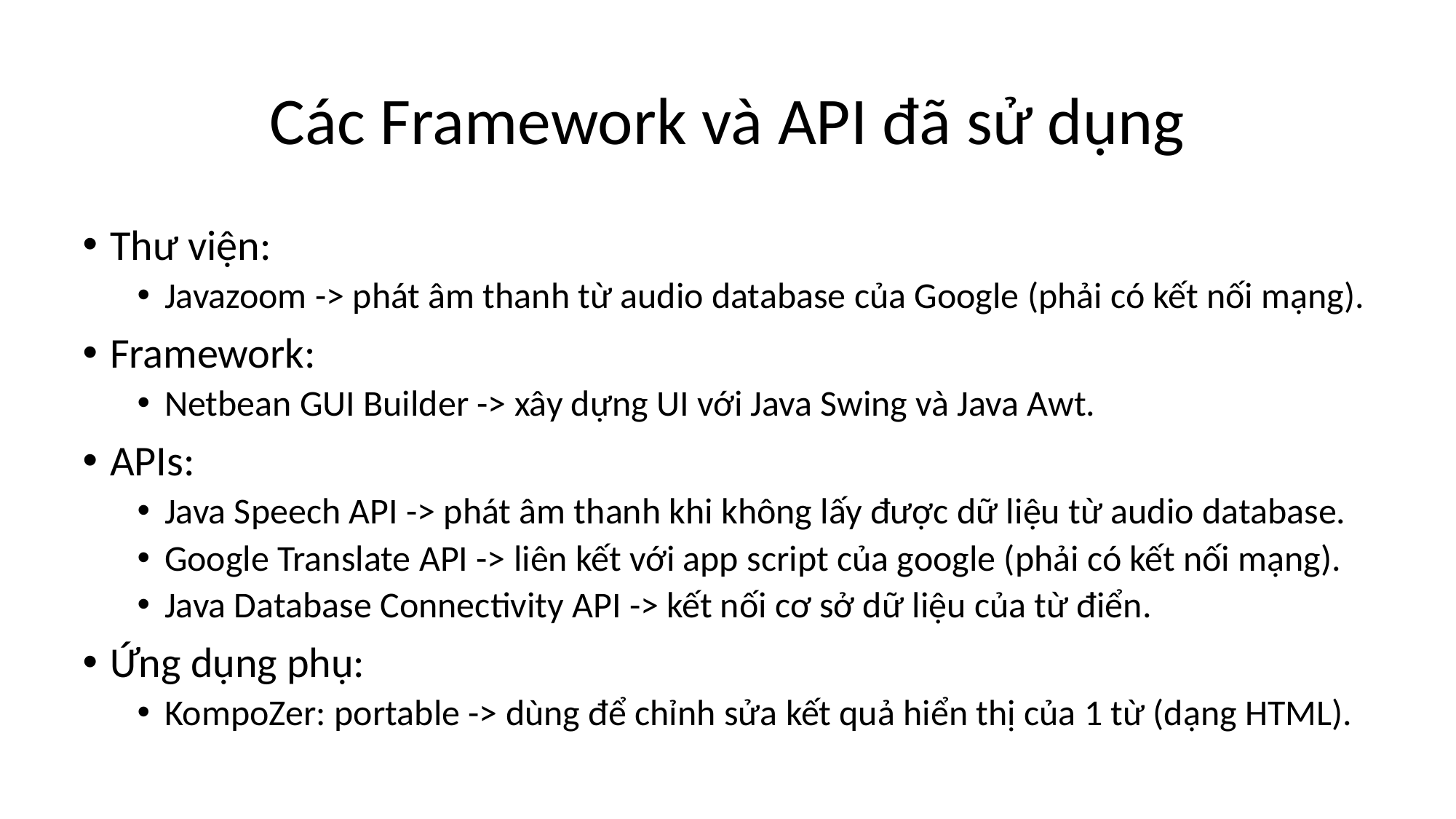

# Các Framework và API đã sử dụng
Thư viện:
Javazoom -> phát âm thanh từ audio database của Google (phải có kết nối mạng).
Framework:
Netbean GUI Builder -> xây dựng UI với Java Swing và Java Awt.
APIs:
Java Speech API -> phát âm thanh khi không lấy được dữ liệu từ audio database.
Google Translate API -> liên kết với app script của google (phải có kết nối mạng).
Java Database Connectivity API -> kết nối cơ sở dữ liệu của từ điển.
Ứng dụng phụ:
KompoZer: portable -> dùng để chỉnh sửa kết quả hiển thị của 1 từ (dạng HTML).